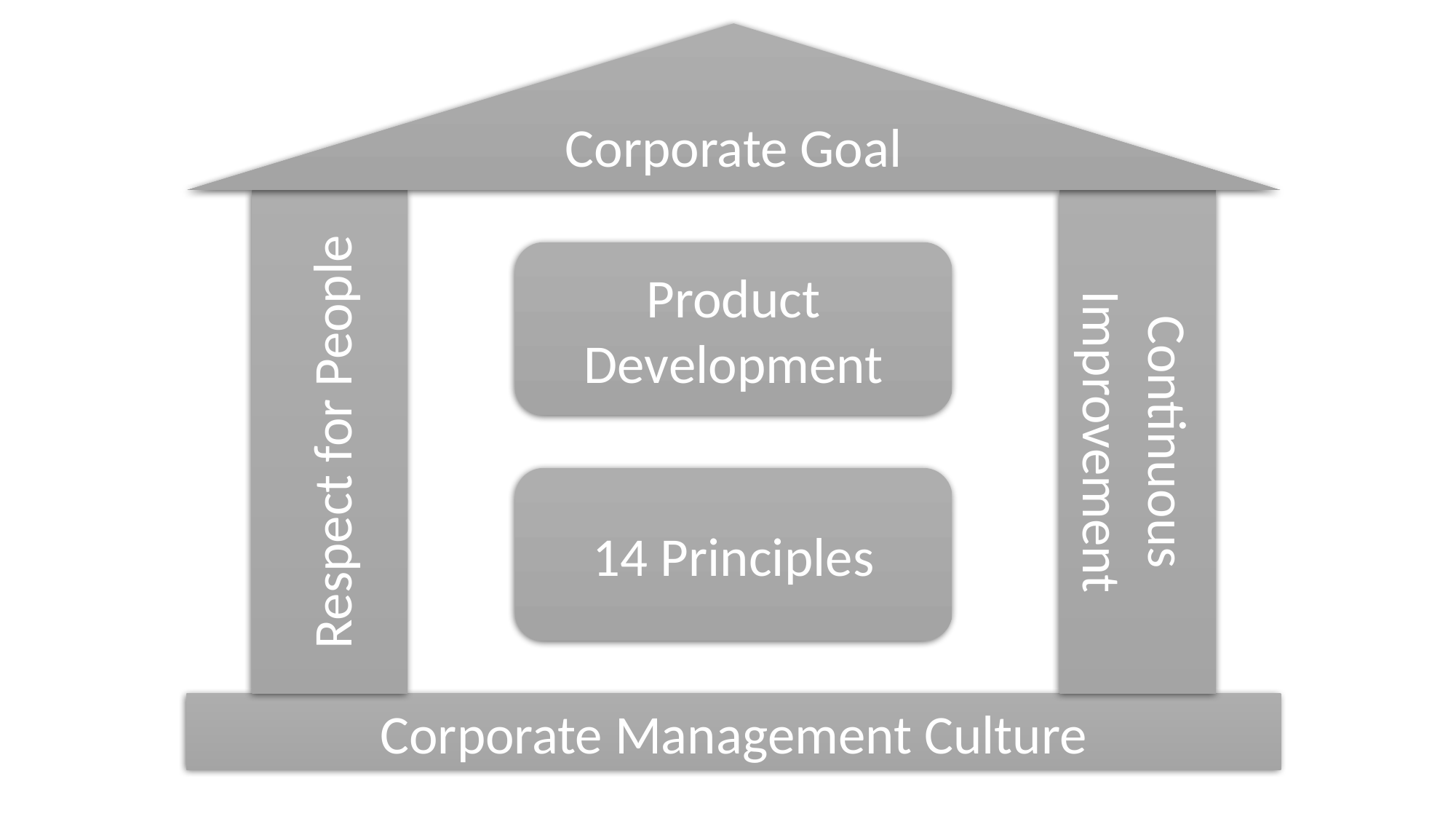

Corporate Goal
Respect for People
Continuous Improvement
Product Development
14 Principles
Corporate Management Culture